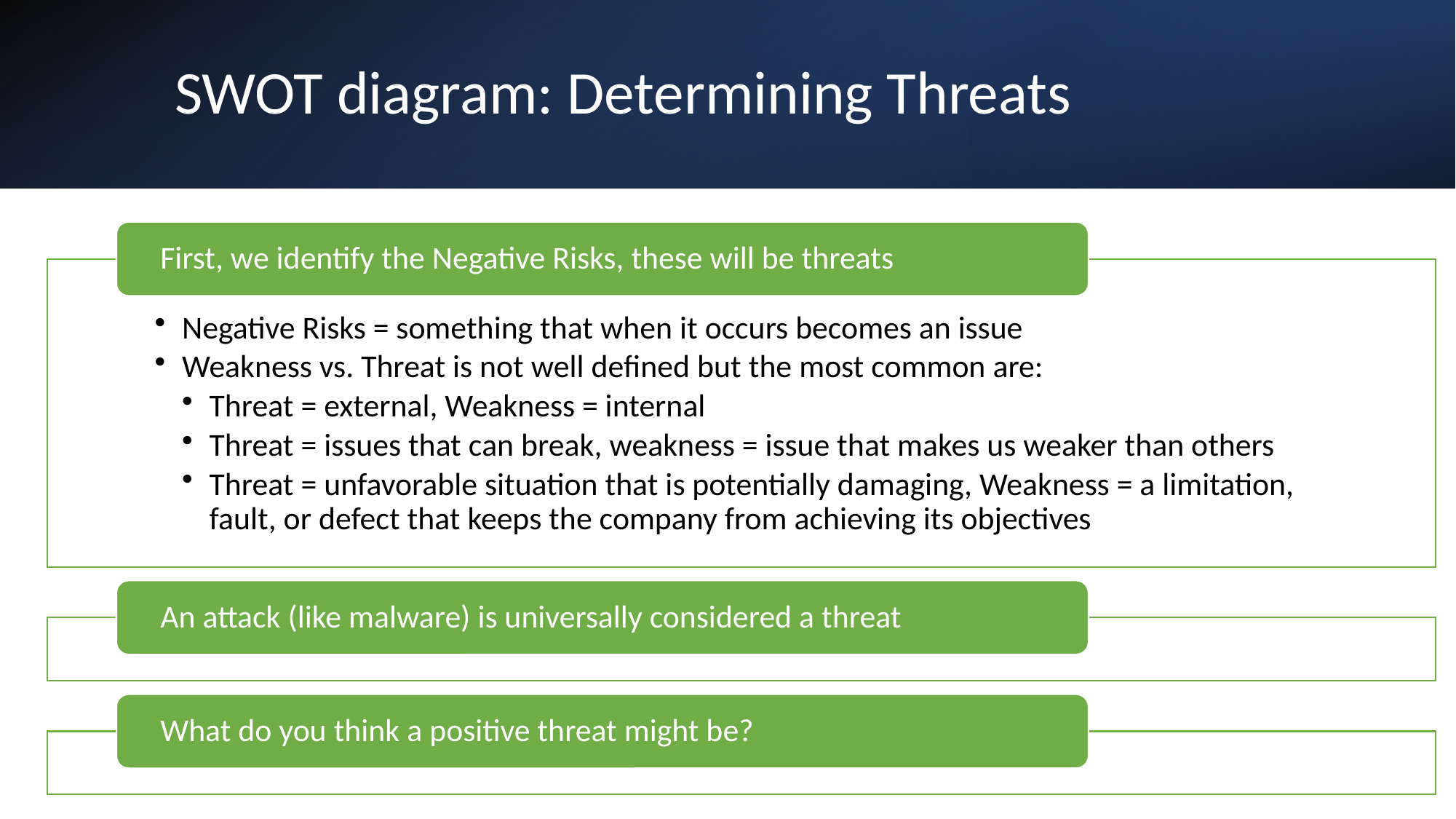

# SWOT diagram: Determining Threats
Negative Risks = something that when it occurs becomes an issue
Weakness vs. Threat is not well defined but the most common are:
Threat = external, Weakness = internal
Threat = issues that can break, weakness = issue that makes us weaker than others
Threat = unfavorable situation that is potentially damaging, Weakness = a limitation, fault, or defect that keeps the company from achieving its objectives
First, we identify the Negative Risks, these will be threats
An attack (like malware) is universally considered a threat
What do you think a positive threat might be?